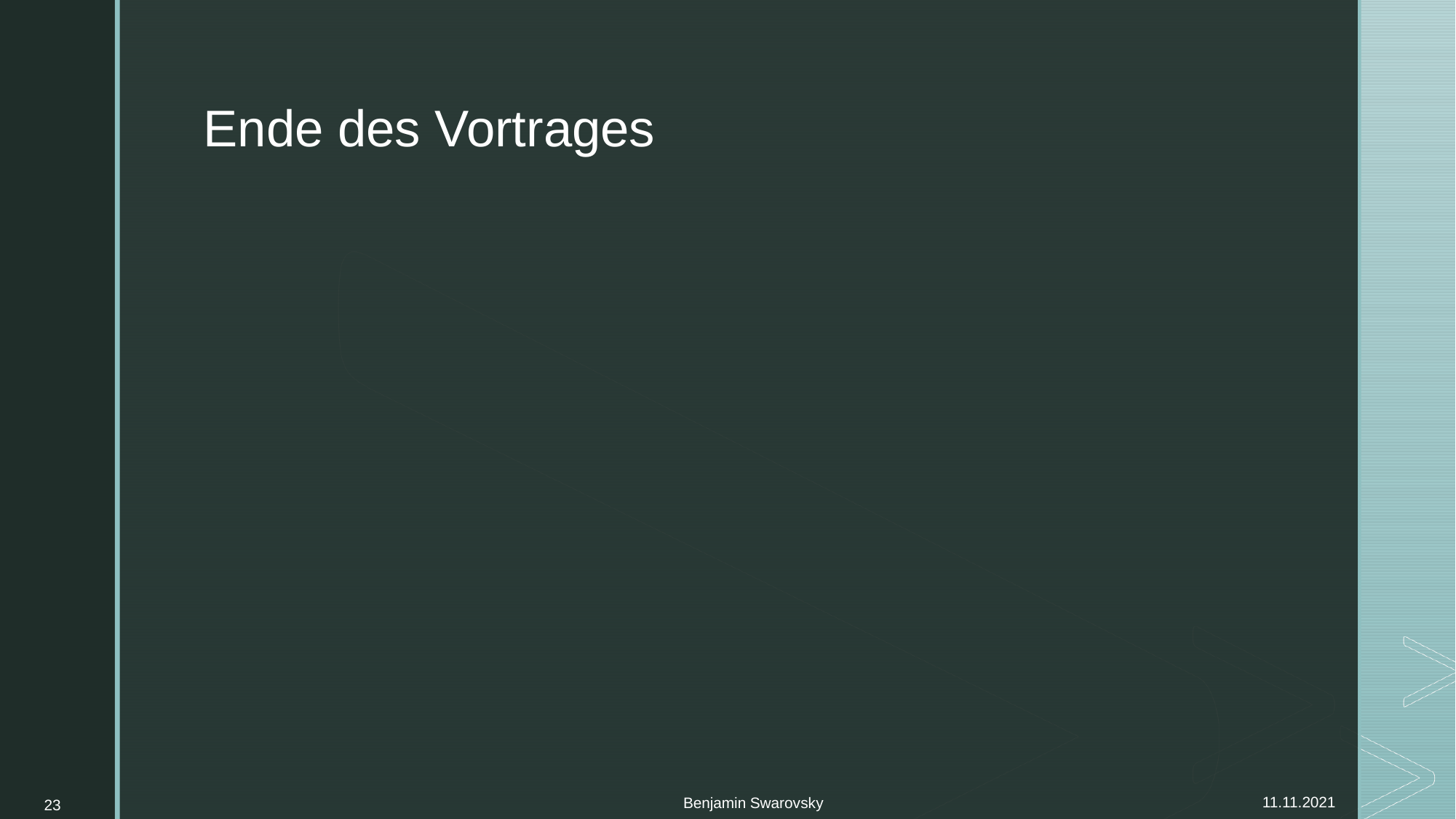

# Ende des Vortrages

Benjamin Swarovsky
23
11.11.2021